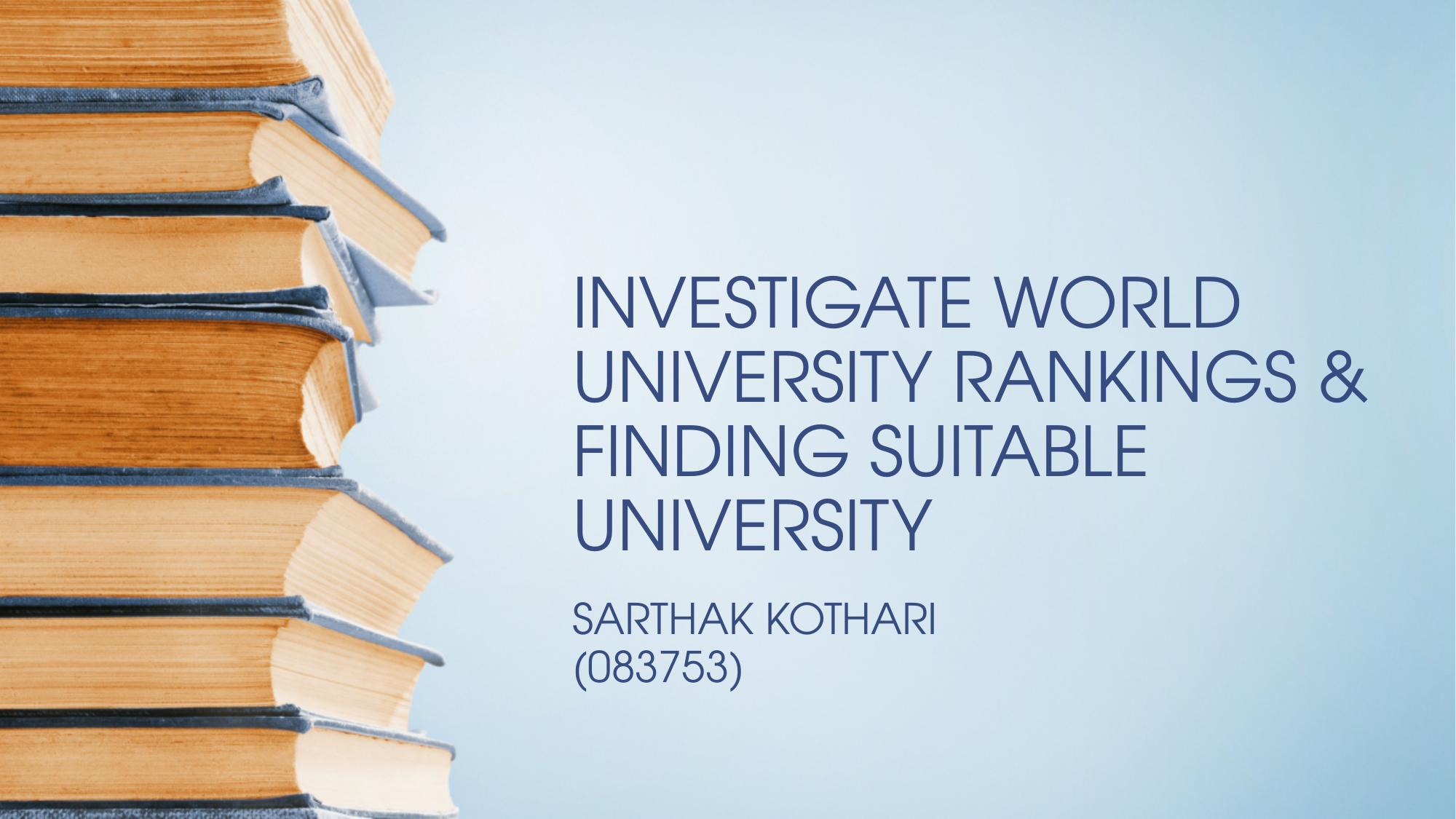

# INVESTIGATE WORLD UNIVERSITY RANKINGS & FINDING SUITABLE UNIVERSITY
SARTHAK KOTHARI
(083753)